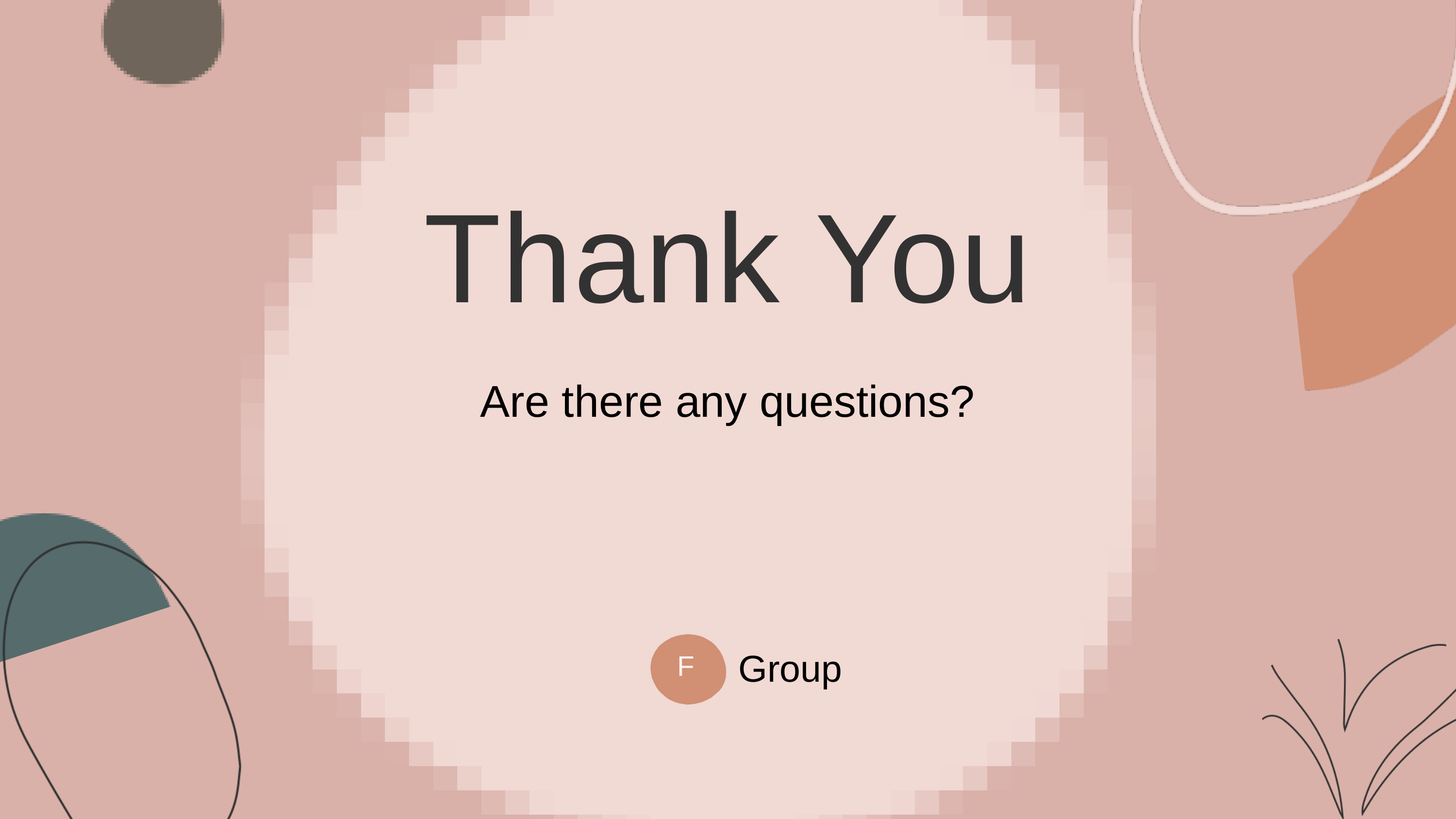

Thank You
Are there any questions?

 Group
F